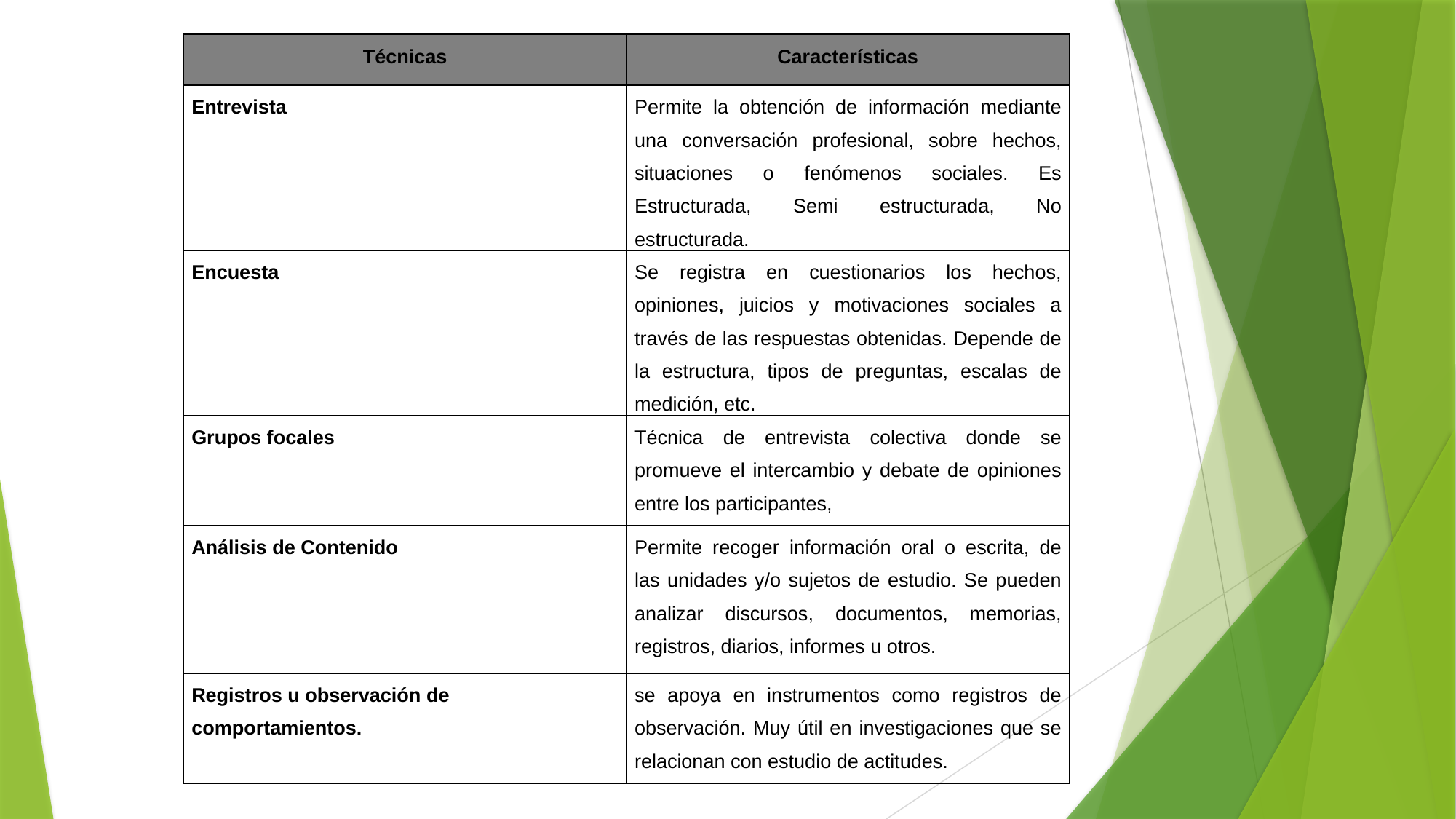

| Técnicas | Características |
| --- | --- |
| Entrevista | Permite la obtención de información mediante una conversación profesional, sobre hechos, situaciones o fenómenos sociales. Es Estructurada, Semi estructurada, No estructurada. |
| Encuesta | Se registra en cuestionarios los hechos, opiniones, juicios y motivaciones sociales a través de las respuestas obtenidas. Depende de la estructura, tipos de preguntas, escalas de medición, etc. |
| Grupos focales | Técnica de entrevista colectiva donde se promueve el intercambio y debate de opiniones entre los participantes, |
| Análisis de Contenido | Permite recoger información oral o escrita, de las unidades y/o sujetos de estudio. Se pueden analizar discursos, documentos, memorias, registros, diarios, informes u otros. |
| Registros u observación de comportamientos. | se apoya en instrumentos como registros de observación. Muy útil en investigaciones que se relacionan con estudio de actitudes. |